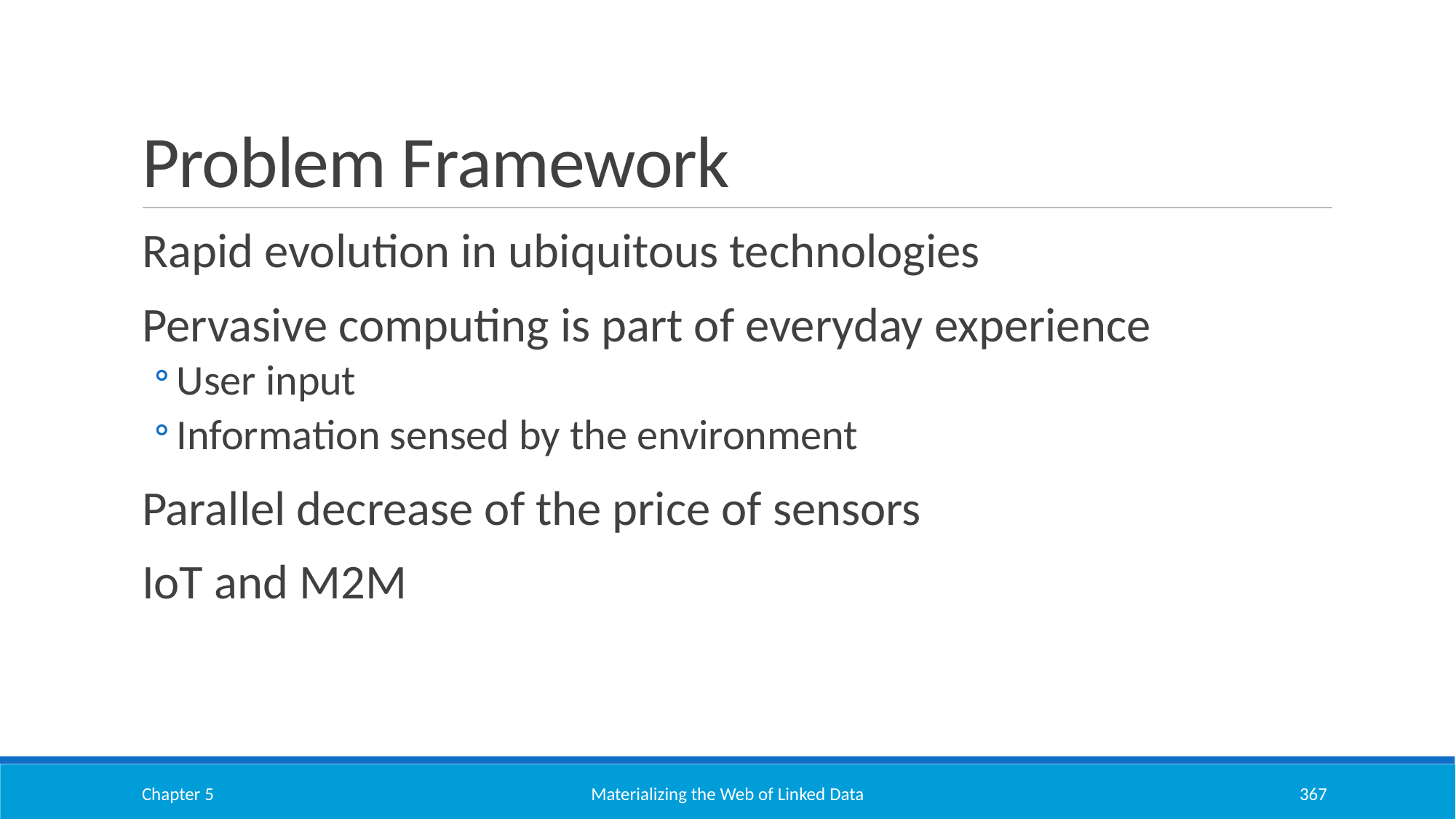

# Problem Framework
Rapid evolution in ubiquitous technologies
Pervasive computing is part of everyday experience
User input
Information sensed by the environment
Parallel decrease of the price of sensors
IoT and M2M
Chapter 5
Materializing the Web of Linked Data
367